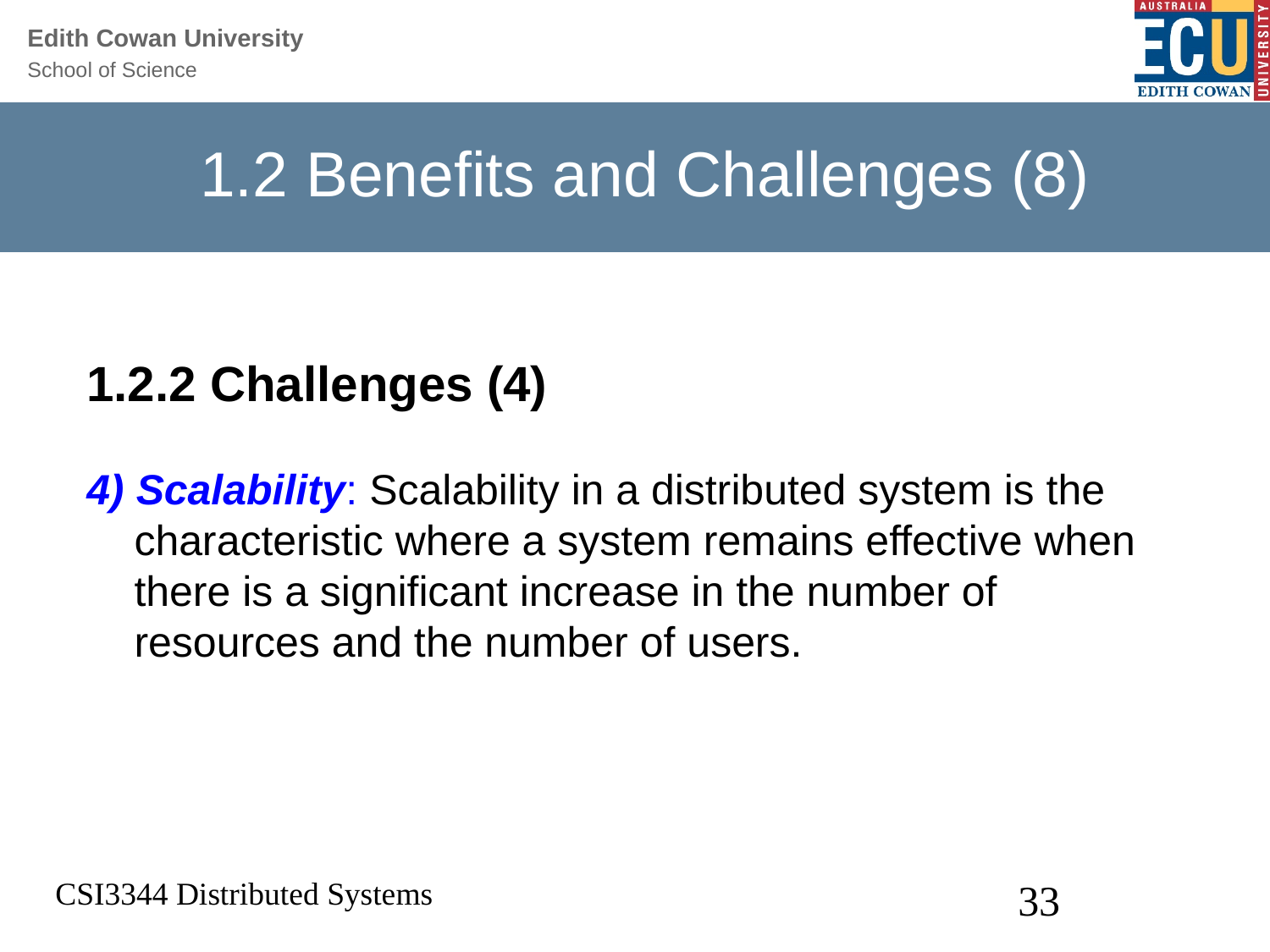

1.2 Benefits and Challenges (8)
1.2.2 Challenges (4)

4) Scalability: Scalability in a distributed system is the characteristic where a system remains effective when there is a significant increase in the number of resources and the number of users.
CSI3344 Distributed Systems

33